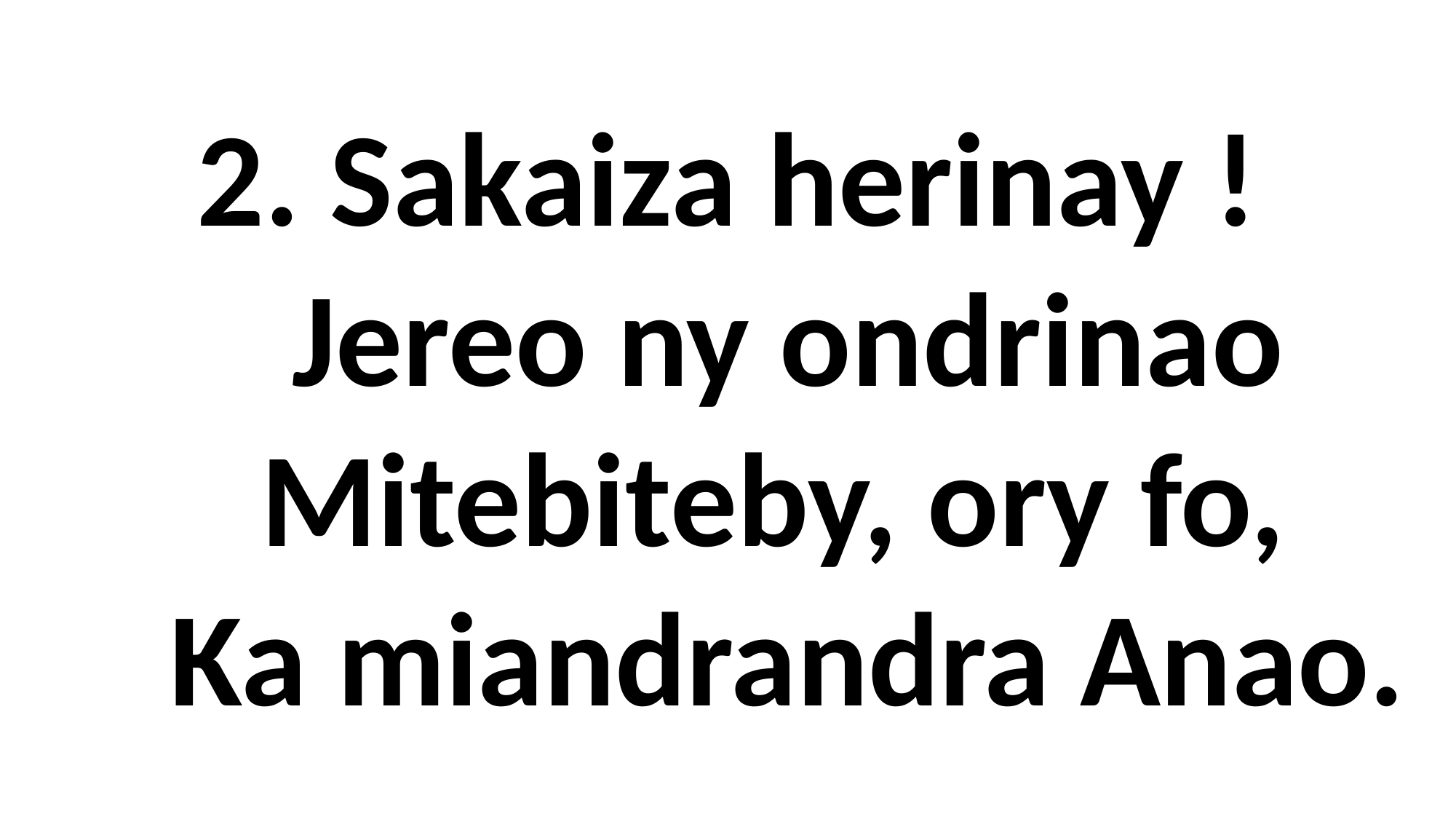

2. Sakaiza herinay !
    Jereo ny ondrinao
   Mitebiteby, ory fo,
    Ka miandrandra Anao.